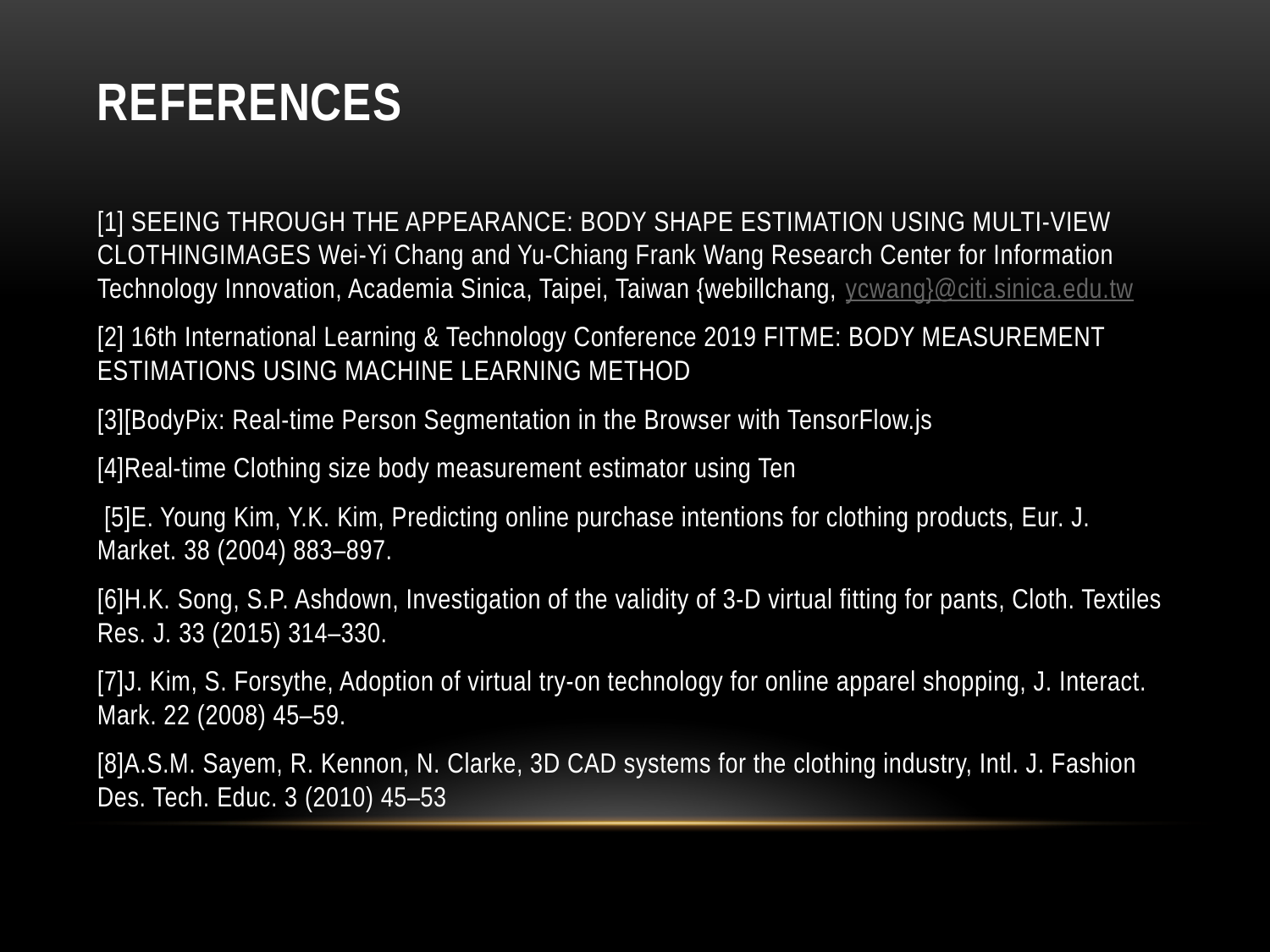

# References

[1] SEEING THROUGH THE APPEARANCE: BODY SHAPE ESTIMATION USING MULTI-VIEW CLOTHINGIMAGES Wei-Yi Chang and Yu-Chiang Frank Wang Research Center for Information Technology Innovation, Academia Sinica, Taipei, Taiwan {webillchang, ycwang}@citi.sinica.edu.tw
[2] 16th International Learning & Technology Conference 2019 FITME: BODY MEASUREMENT ESTIMATIONS USING MACHINE LEARNING METHOD
[3][BodyPix: Real-time Person Segmentation in the Browser with TensorFlow.js
[4]Real-time Clothing size body measurement estimator using Ten
 [5]E. Young Kim, Y.K. Kim, Predicting online purchase intentions for clothing products, Eur. J. Market. 38 (2004) 883–897.
[6]H.K. Song, S.P. Ashdown, Investigation of the validity of 3-D virtual fitting for pants, Cloth. Textiles Res. J. 33 (2015) 314–330.
[7]J. Kim, S. Forsythe, Adoption of virtual try-on technology for online apparel shopping, J. Interact. Mark. 22 (2008) 45–59.
[8]A.S.M. Sayem, R. Kennon, N. Clarke, 3D CAD systems for the clothing industry, Intl. J. Fashion Des. Tech. Educ. 3 (2010) 45–53